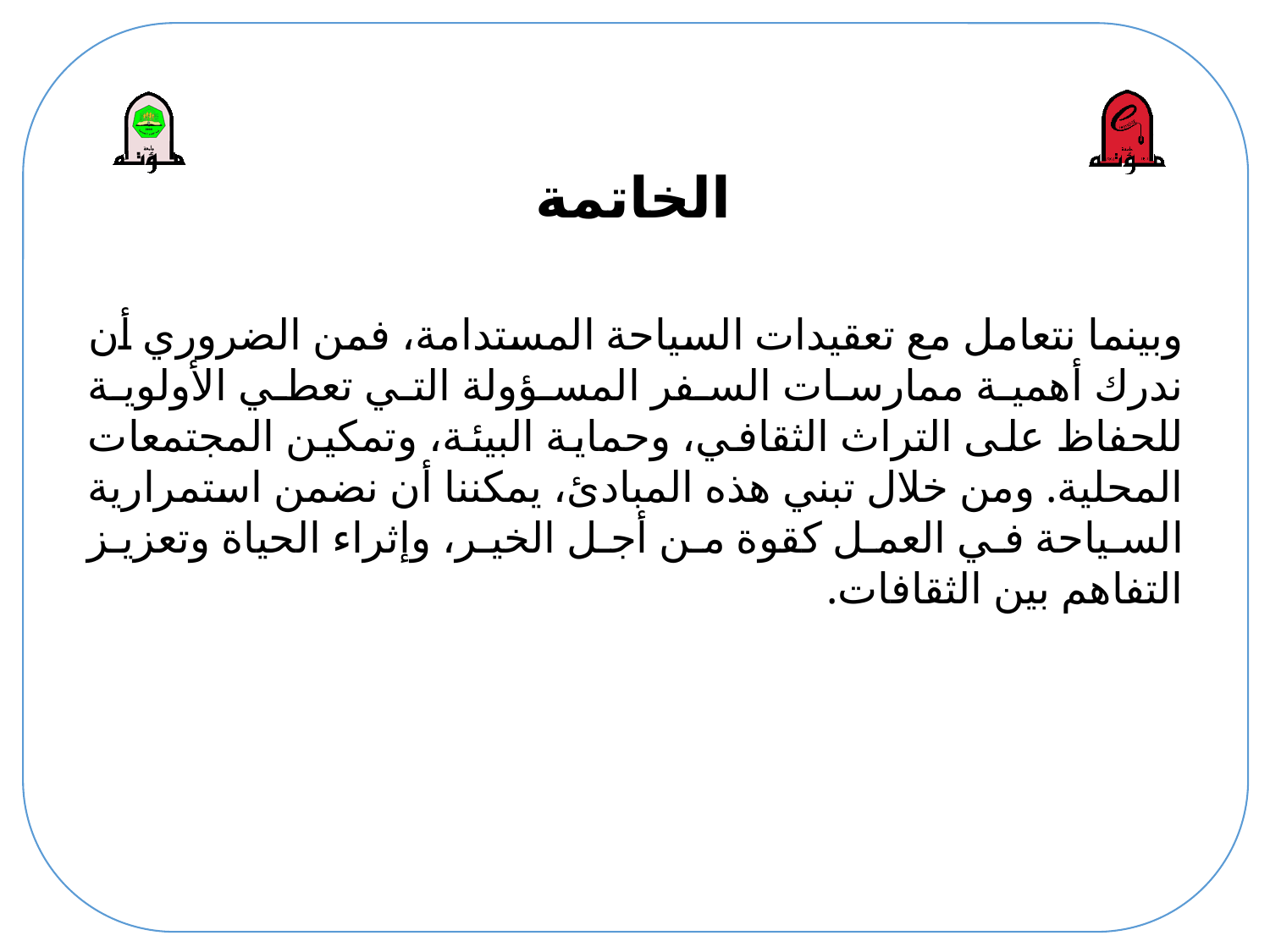

# الخاتمة
وبينما نتعامل مع تعقيدات السياحة المستدامة، فمن الضروري أن ندرك أهمية ممارسات السفر المسؤولة التي تعطي الأولوية للحفاظ على التراث الثقافي، وحماية البيئة، وتمكين المجتمعات المحلية. ومن خلال تبني هذه المبادئ، يمكننا أن نضمن استمرارية السياحة في العمل كقوة من أجل الخير، وإثراء الحياة وتعزيز التفاهم بين الثقافات.